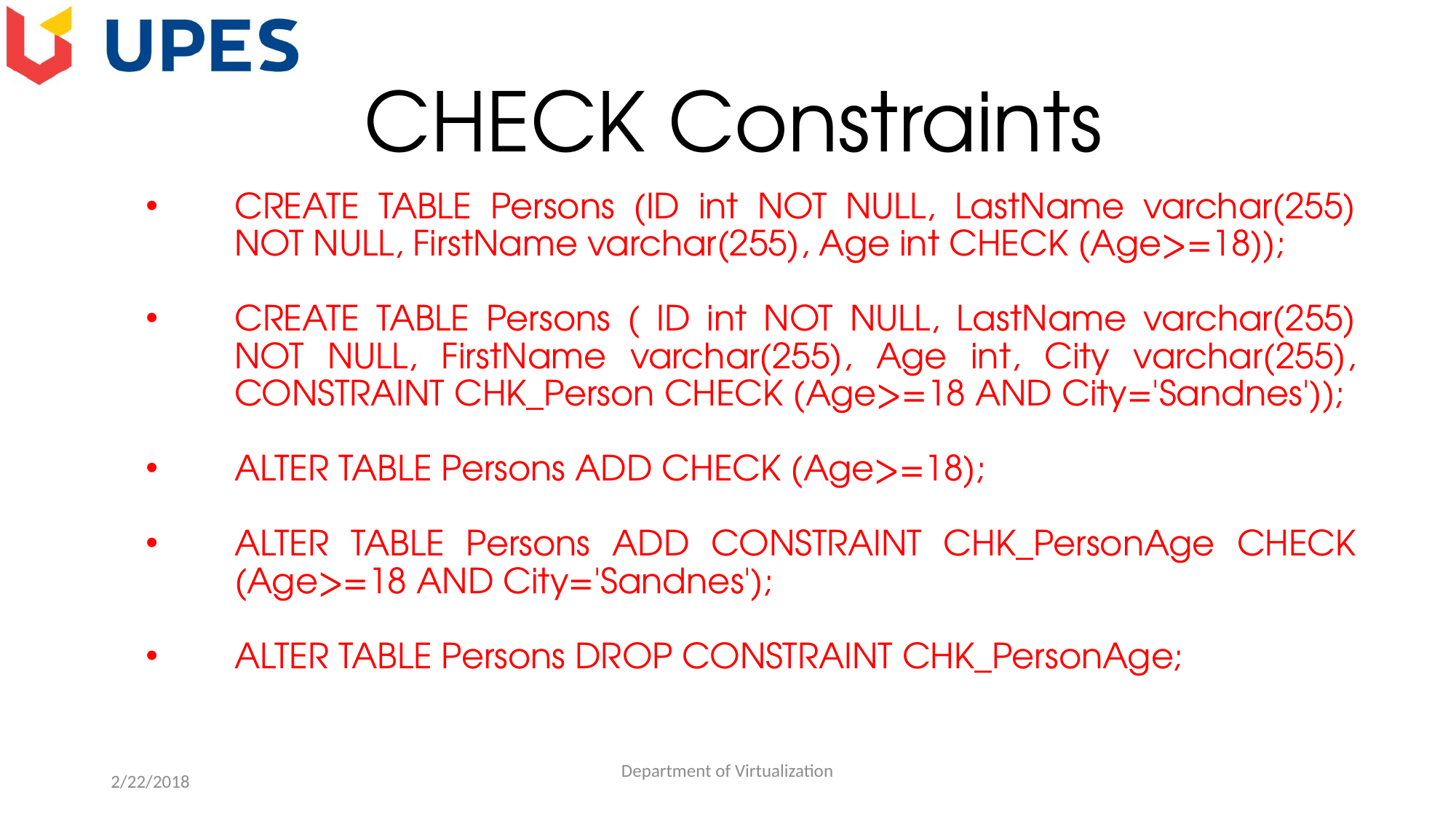

# CHECK Constraints
CREATE TABLE Persons (ID int NOT NULL, LastName varchar(255) NOT NULL, FirstName varchar(255), Age int CHECK (Age>=18));

CREATE TABLE Persons ( ID int NOT NULL, LastName varchar(255) NOT NULL, FirstName varchar(255), Age int, City varchar(255), CONSTRAINT CHK_Person CHECK (Age>=18 AND City='Sandnes'));

ALTER TABLE Persons ADD CHECK (Age>=18);

ALTER TABLE Persons ADD CONSTRAINT CHK_PersonAge CHECK (Age>=18 AND City='Sandnes');

ALTER TABLE Persons DROP CONSTRAINT CHK_PersonAge;
2/22/2018
Department of Virtualization

43